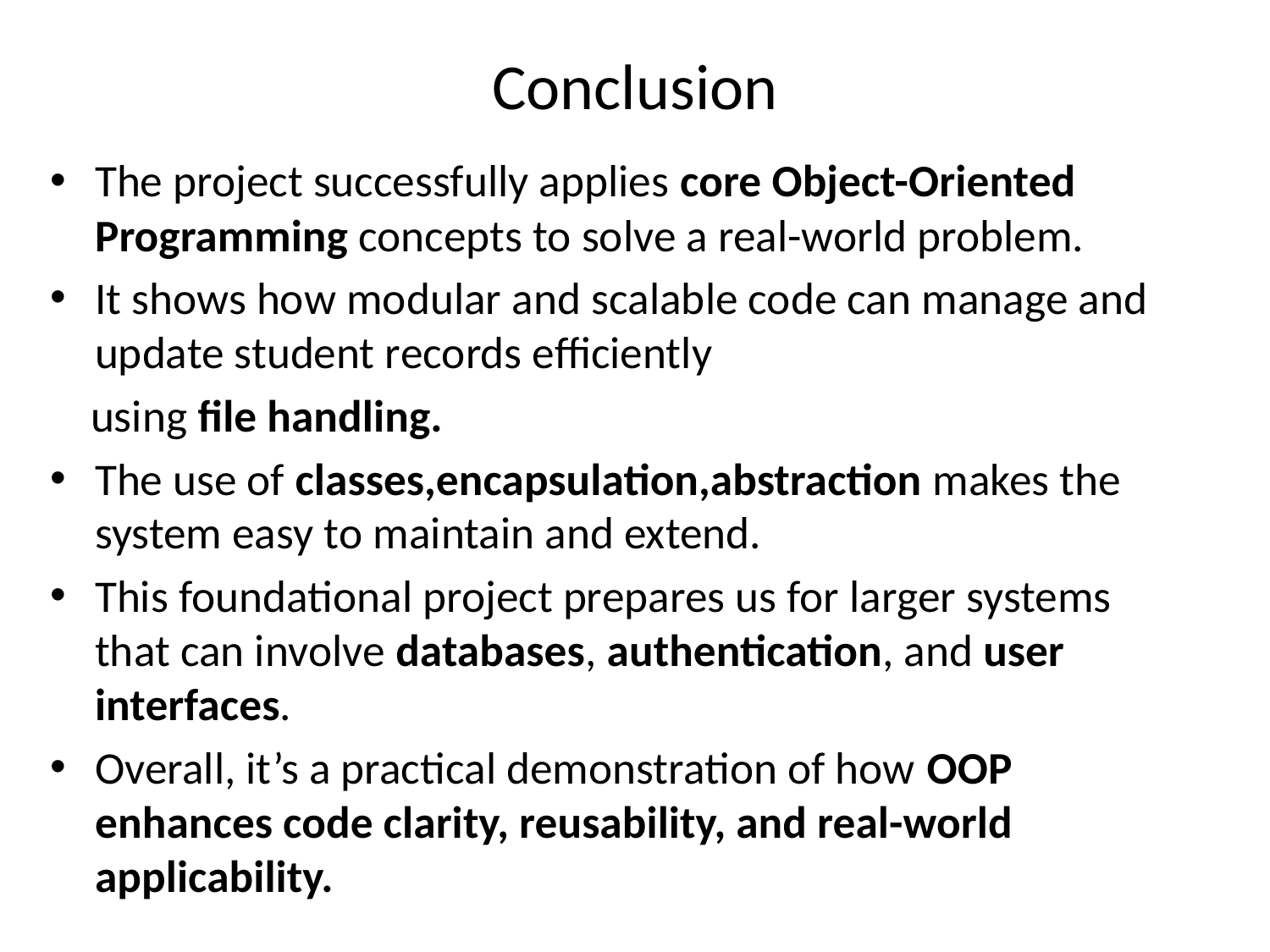

# Conclusion
The project successfully applies core Object-Oriented Programming concepts to solve a real-world problem.
It shows how modular and scalable code can manage and update student records efficiently
    using file handling.
The use of classes,encapsulation,abstraction makes the system easy to maintain and extend.
This foundational project prepares us for larger systems that can involve databases, authentication, and user interfaces.
Overall, it’s a practical demonstration of how OOP enhances code clarity, reusability, and real-world applicability.